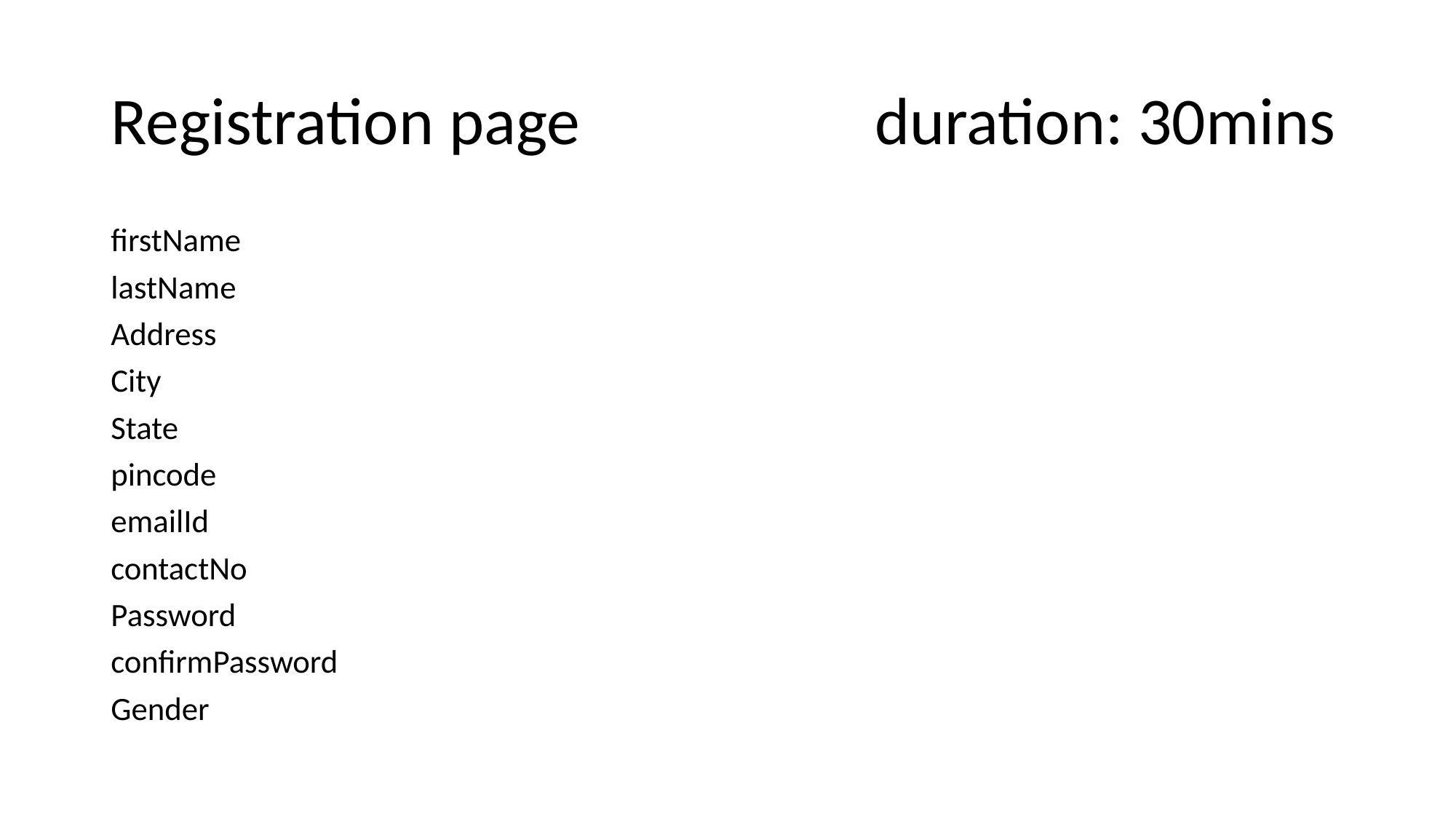

# Registration page			duration: 30mins
firstName
lastName
Address
City
State
pincode
emailId
contactNo
Password
confirmPassword
Gender